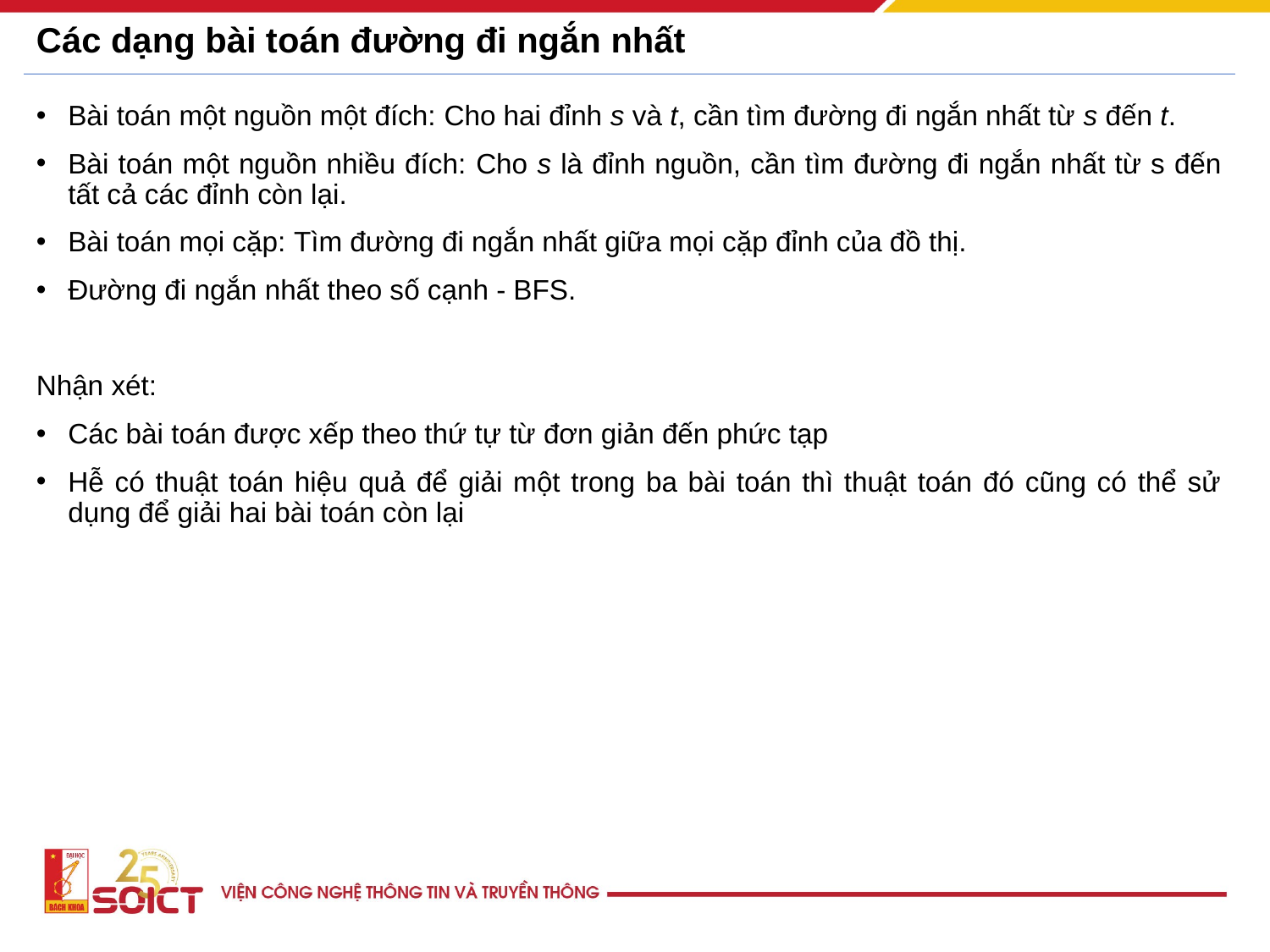

# Các dạng bài toán đường đi ngắn nhất
Bài toán một nguồn một đích: Cho hai đỉnh s và t, cần tìm đường đi ngắn nhất từ s đến t.
Bài toán một nguồn nhiều đích: Cho s là đỉnh nguồn, cần tìm đường đi ngắn nhất từ s đến tất cả các đỉnh còn lại.
Bài toán mọi cặp: Tìm đường đi ngắn nhất giữa mọi cặp đỉnh của đồ thị.
Đường đi ngắn nhất theo số cạnh - BFS.

Nhận xét:
Các bài toán được xếp theo thứ tự từ đơn giản đến phức tạp
Hễ có thuật toán hiệu quả để giải một trong ba bài toán thì thuật toán đó cũng có thể sử dụng để giải hai bài toán còn lại